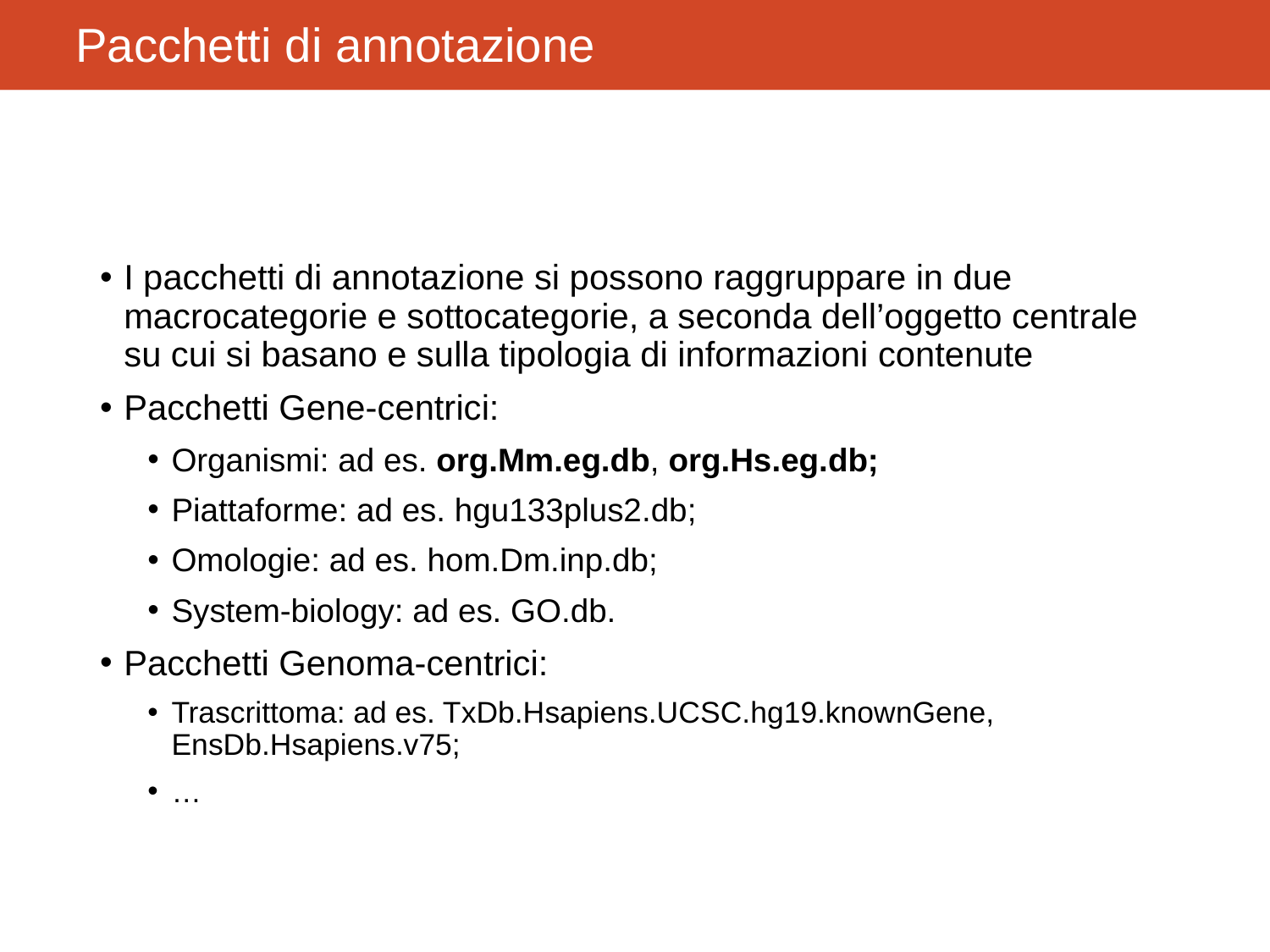

# Pacchetti di annotazione
I pacchetti di annotazione si possono raggruppare in due macrocategorie e sottocategorie, a seconda dell’oggetto centrale su cui si basano e sulla tipologia di informazioni contenute
Pacchetti Gene-centrici:
Organismi: ad es. org.Mm.eg.db, org.Hs.eg.db;
Piattaforme: ad es. hgu133plus2.db;
Omologie: ad es. hom.Dm.inp.db;
System-biology: ad es. GO.db.
Pacchetti Genoma-centrici:
Trascrittoma: ad es. TxDb.Hsapiens.UCSC.hg19.knownGene, EnsDb.Hsapiens.v75;
…